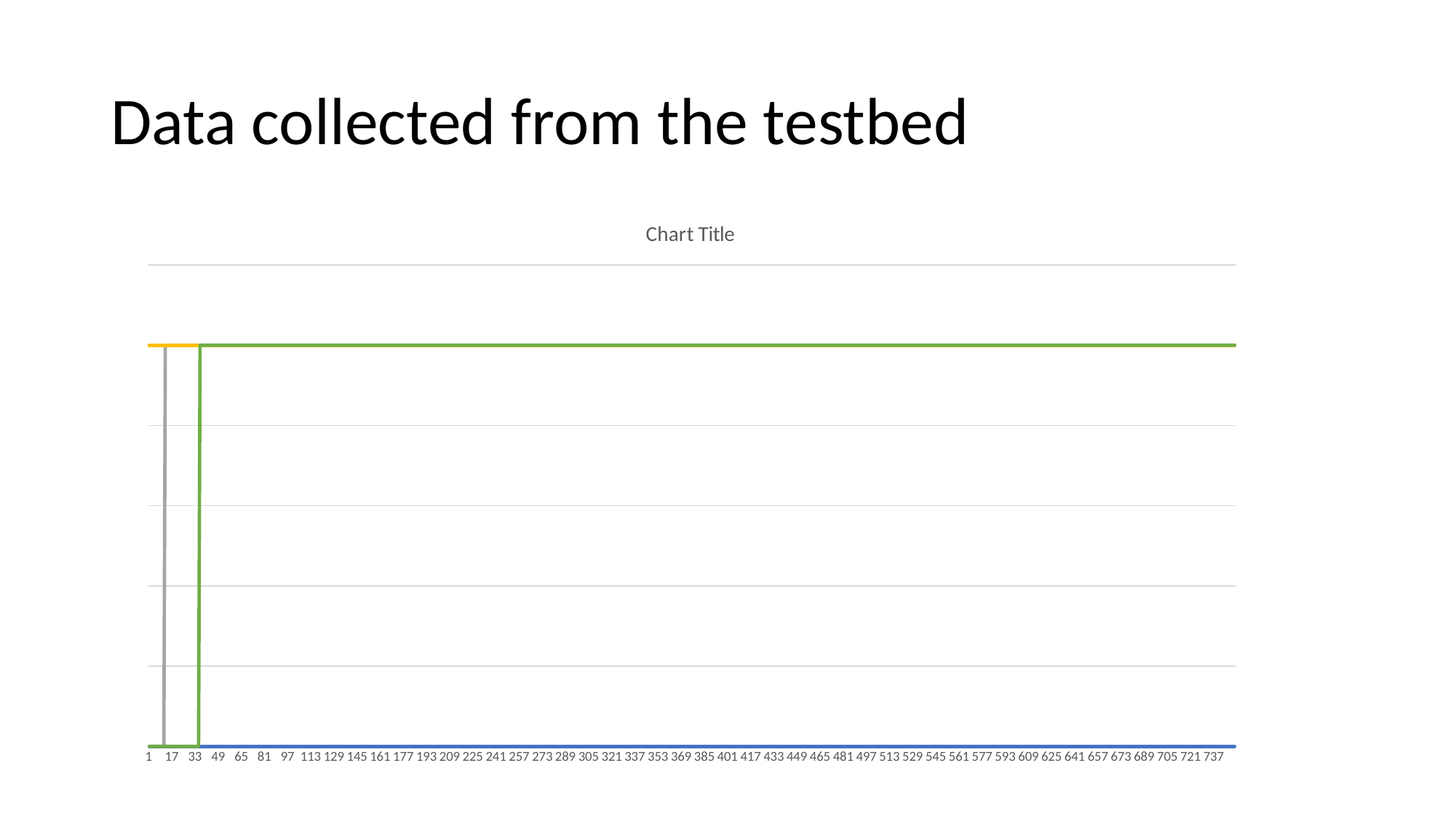

# Data collected from the testbed

### Chart:

| Category | 0 | 0.0000000e+00 | 0.0000000e+00 | 0.0000000e+00 | 0.0000000e+00 | 0.0000000e+00 |
|---|---|---|---|---|---|---|